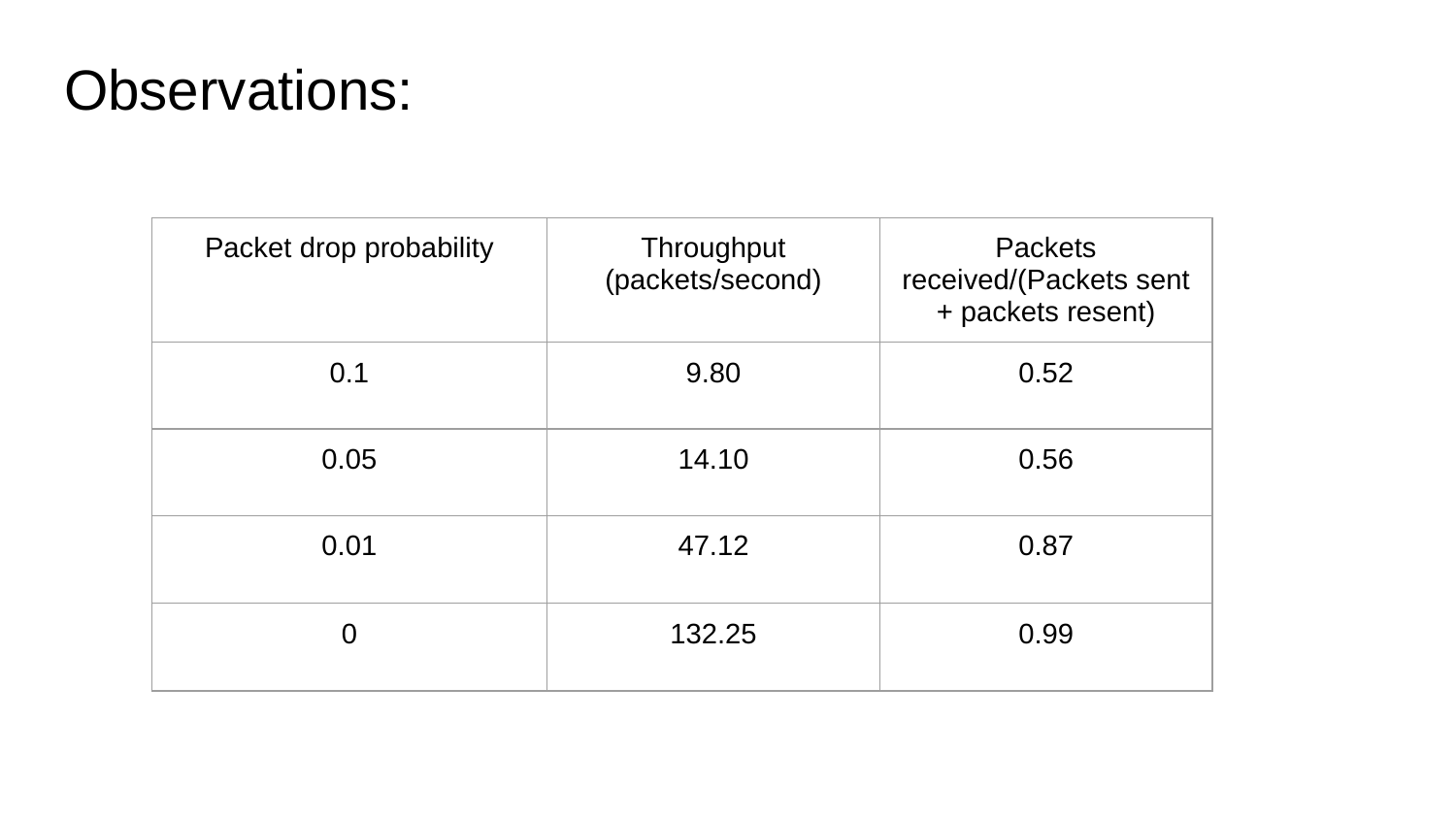

# Observations:
| Packet drop probability | Throughput (packets/second) | Packets received/(Packets sent + packets resent) |
| --- | --- | --- |
| 0.1 | 9.80 | 0.52 |
| 0.05 | 14.10 | 0.56 |
| 0.01 | 47.12 | 0.87 |
| 0 | 132.25 | 0.99 |